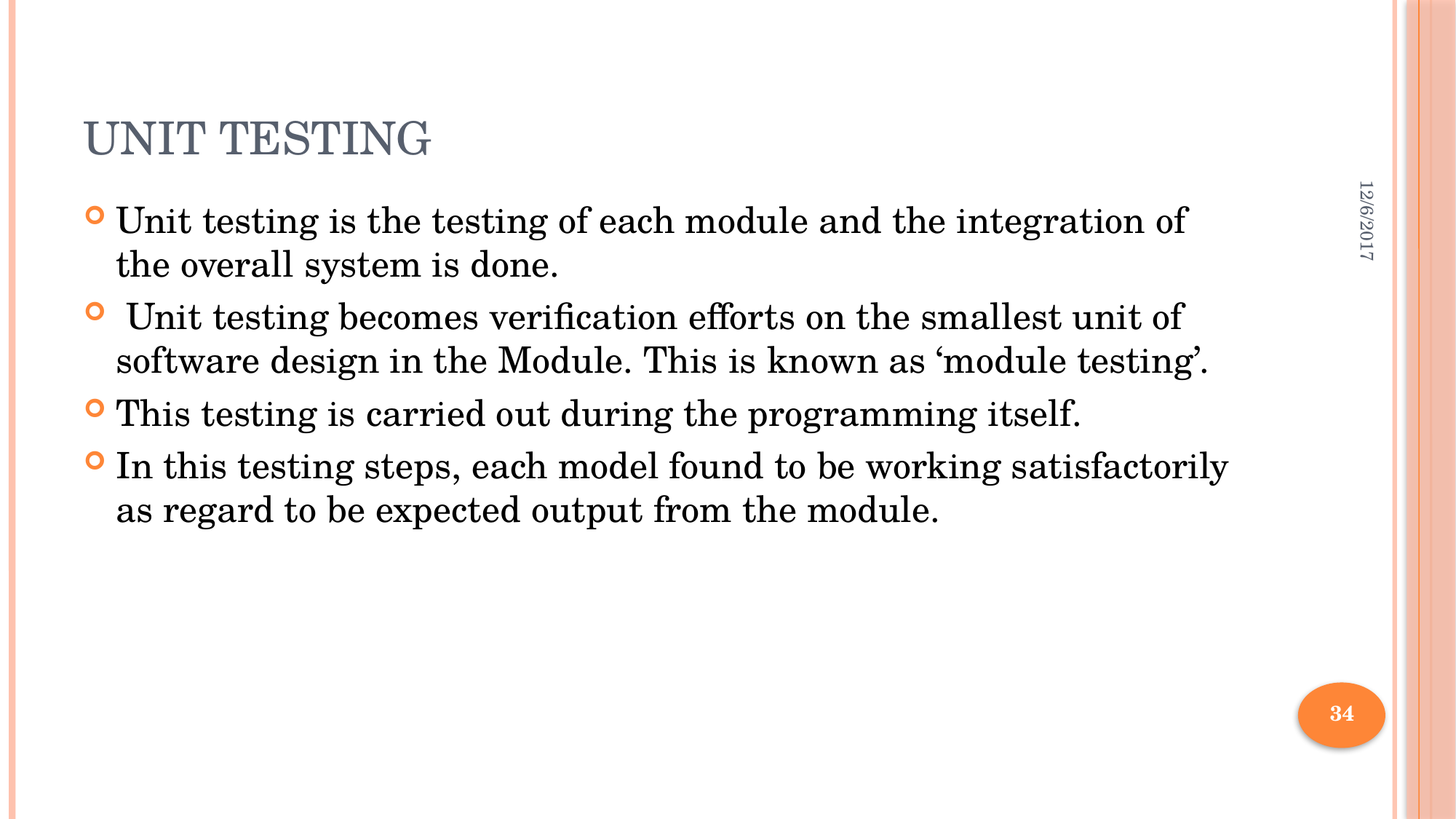

# UNIT TESTING
12/6/2017
Unit testing is the testing of each module and the integration of the overall system is done.
 Unit testing becomes verification efforts on the smallest unit of software design in the Module. This is known as ‘module testing’.
This testing is carried out during the programming itself.
In this testing steps, each model found to be working satisfactorily as regard to be expected output from the module.

34